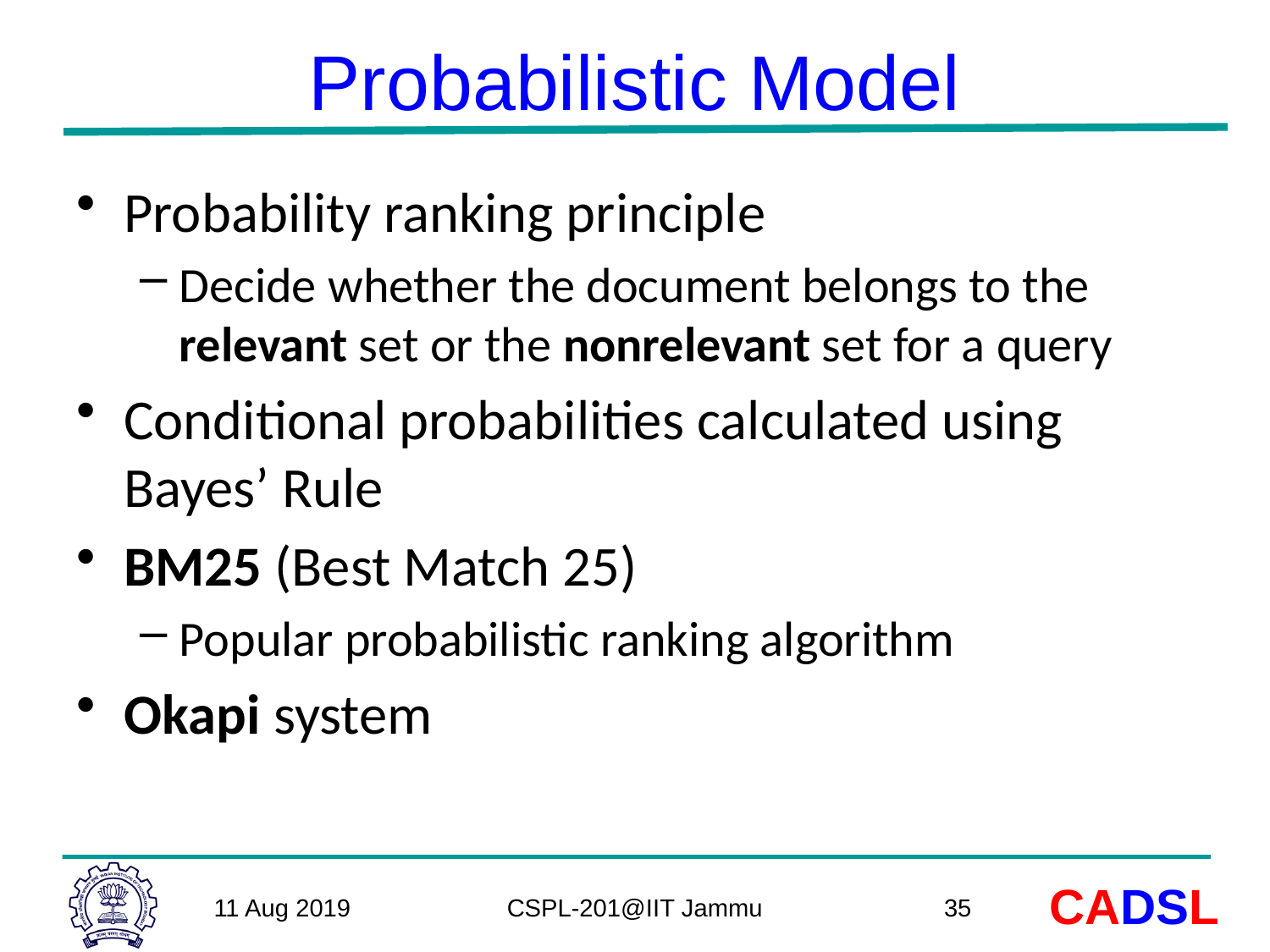

# Probabilistic Model

Probability ranking principle
Decide whether the document belongs to the relevant set or the nonrelevant set for a query
Conditional probabilities calculated using Bayes’ Rule
BM25 (Best Match 25)
Popular probabilistic ranking algorithm
Okapi system
11 Aug 2019
CSPL-201@IIT Jammu
35